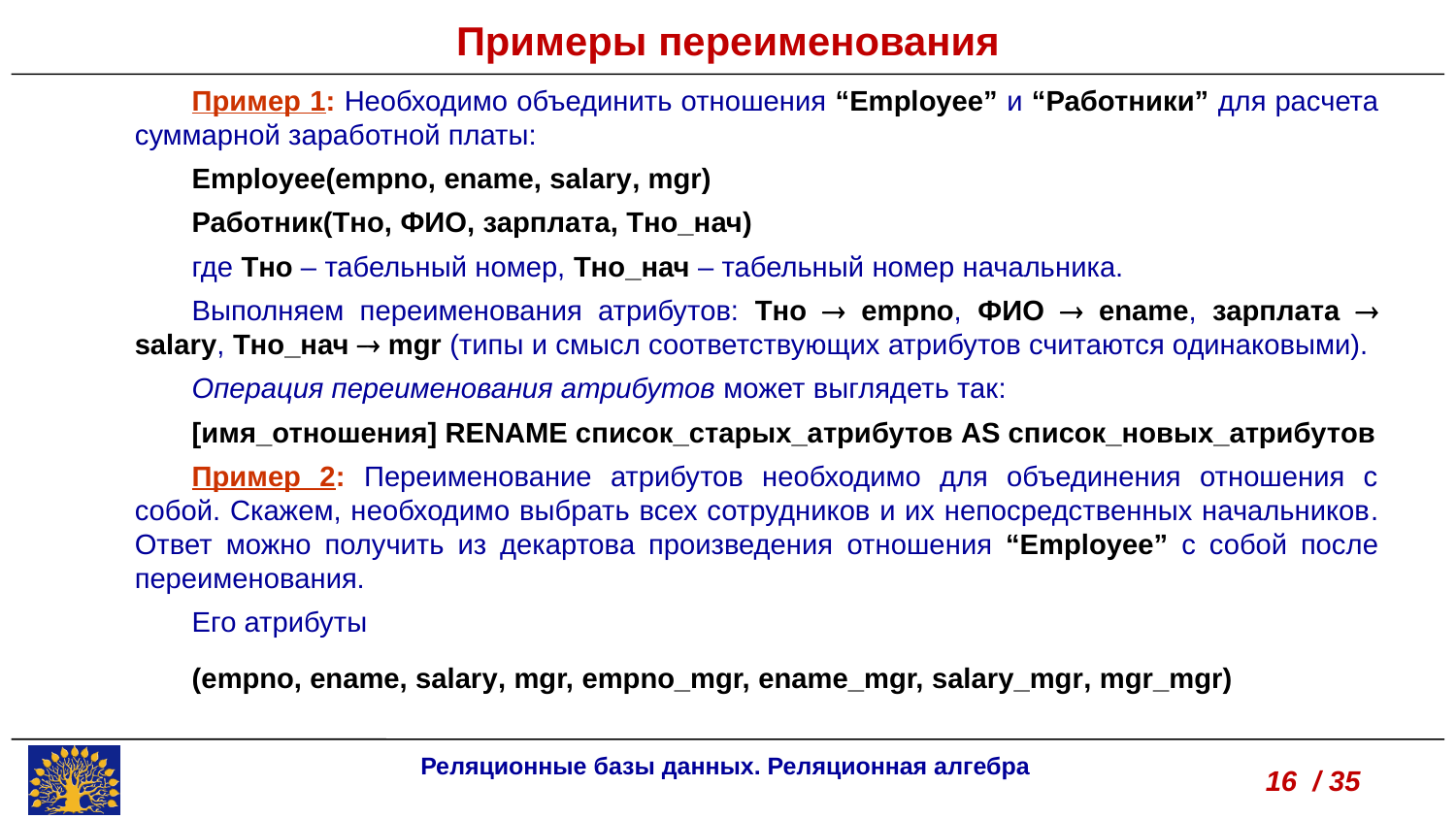

Примеры переименования
Пример 1: Необходимо объединить отношения “Employee” и “Работники” для расчета суммарной заработной платы:
Employee(empno, ename, salary, mgr)‏
Работник(Тно, ФИО, зарплата, Тно_нач)‏
где Тно – табельный номер, Тно_нач – табельный номер начальника.
Выполняем переименования атрибутов: Тно → empno, ФИО → ename, зарплата → salary, Тно_нач → mgr (типы и смысл соответствующих атрибутов считаются одинаковыми).
Операция переименования атрибутов может выглядеть так:
[имя_отношения] RENAME список_старых_атрибутов AS список_новых_атрибутов
Пример 2: Переименование атрибутов необходимо для объединения отношения с собой. Скажем, необходимо выбрать всех сотрудников и их непосредственных начальников. Ответ можно получить из декартова произведения отношения “Employee” с собой после переименования.
Его атрибуты
(empno, ename, salary, mgr, empno_mgr, ename_mgr, salary_mgr, mgr_mgr)‏